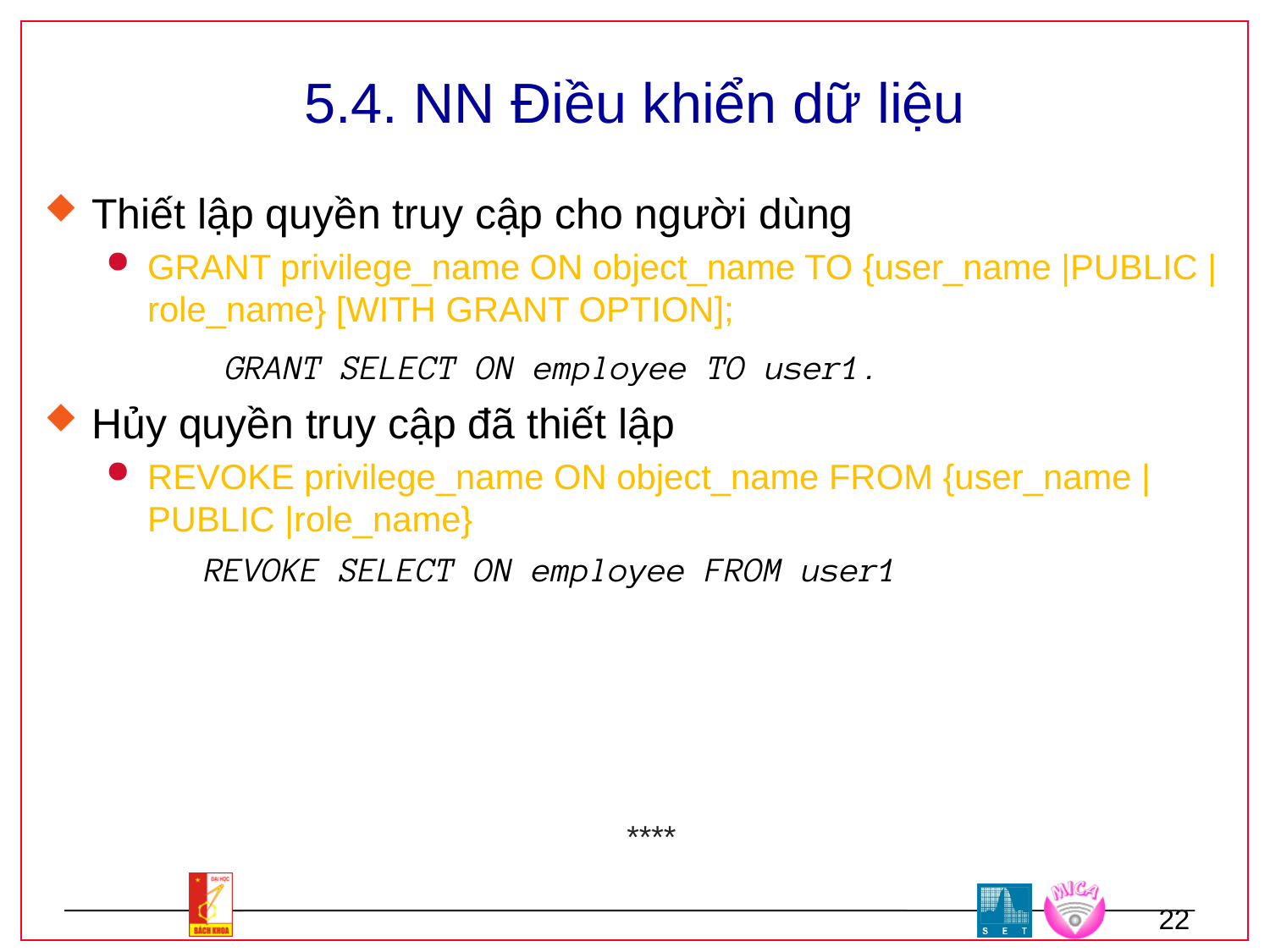

# 5.4. NN Điều khiển dữ liệu
Thiết lập quyền truy cập cho người dùng
GRANT privilege_name ON object_name TO {user_name |PUBLIC | role_name} [WITH GRANT OPTION];
          GRANT SELECT ON employee TO user1.
Hủy quyền truy cập đã thiết lập
REVOKE privilege_name ON object_name FROM {user_name |PUBLIC |role_name}
          REVOKE SELECT ON employee FROM user1
****
22